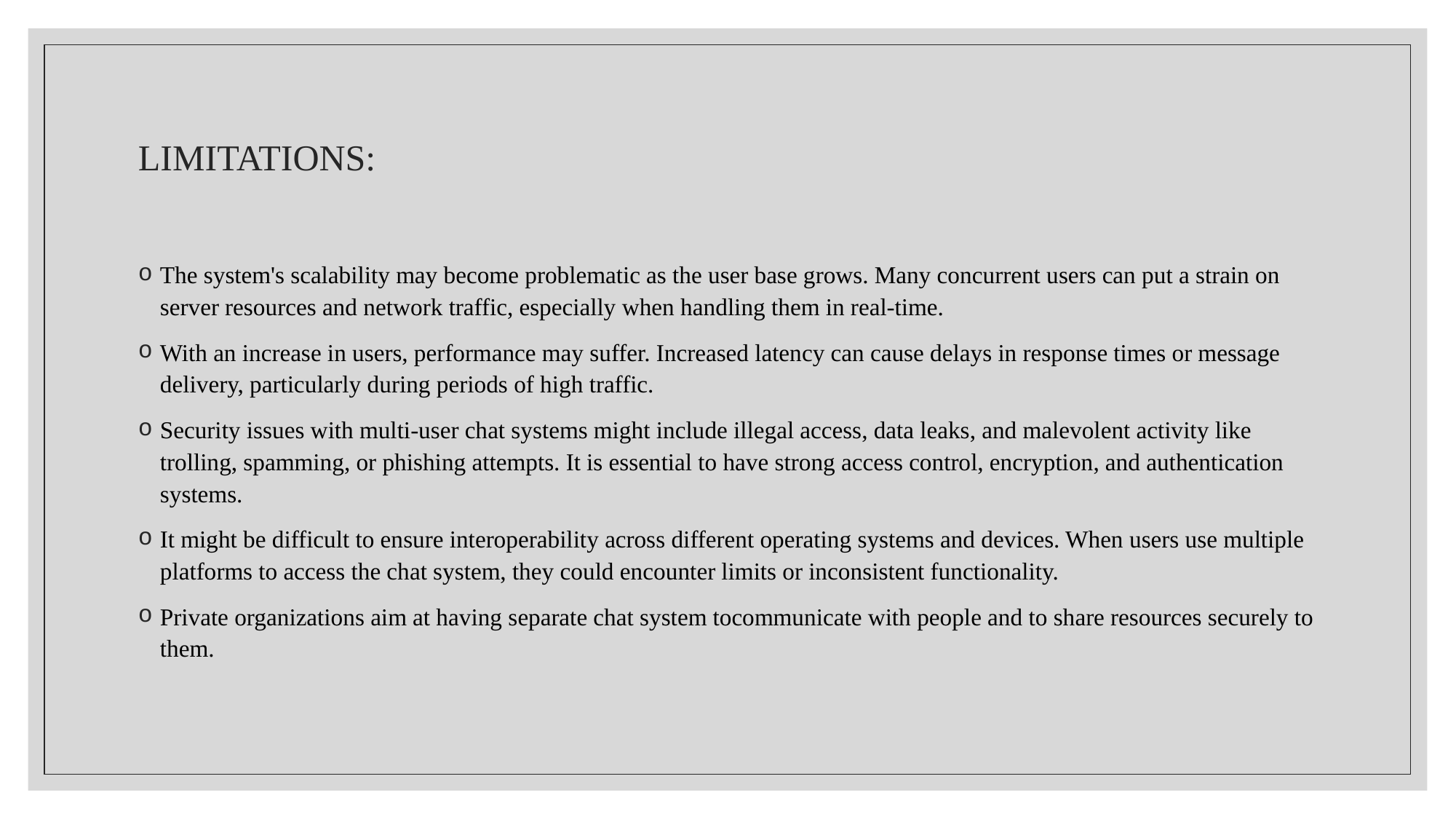

# LIMITATIONS:
The system's scalability may become problematic as the user base grows. Many concurrent users can put a strain on server resources and network traffic, especially when handling them in real-time.
With an increase in users, performance may suffer. Increased latency can cause delays in response times or message delivery, particularly during periods of high traffic.
Security issues with multi-user chat systems might include illegal access, data leaks, and malevolent activity like trolling, spamming, or phishing attempts. It is essential to have strong access control, encryption, and authentication systems.
It might be difficult to ensure interoperability across different operating systems and devices. When users use multiple platforms to access the chat system, they could encounter limits or inconsistent functionality.
Private organizations aim at having separate chat system tocommunicate with people and to share resources securely to them.